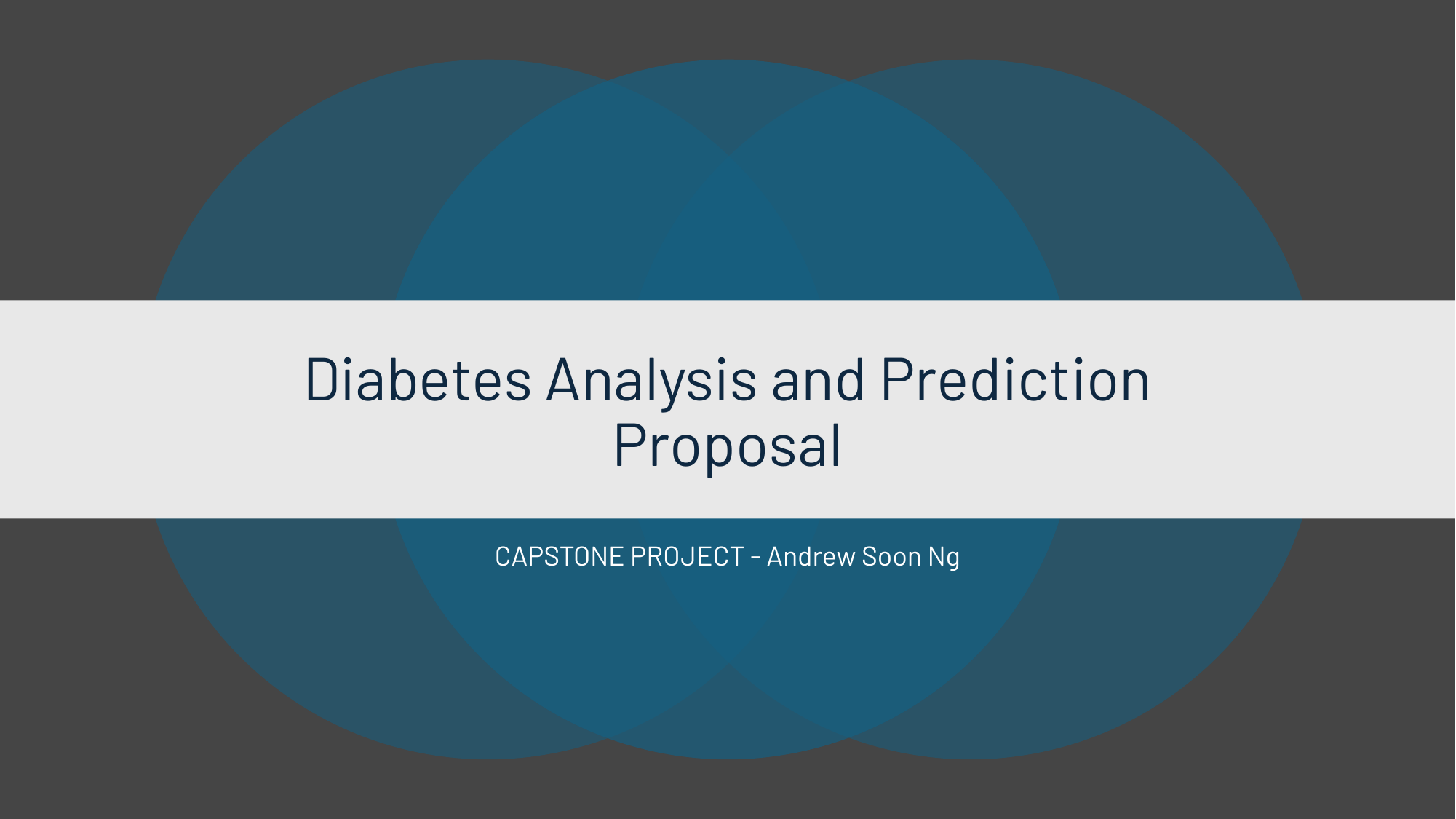

# Diabetes Analysis and Prediction Proposal
CAPSTONE PROJECT - Andrew Soon Ng